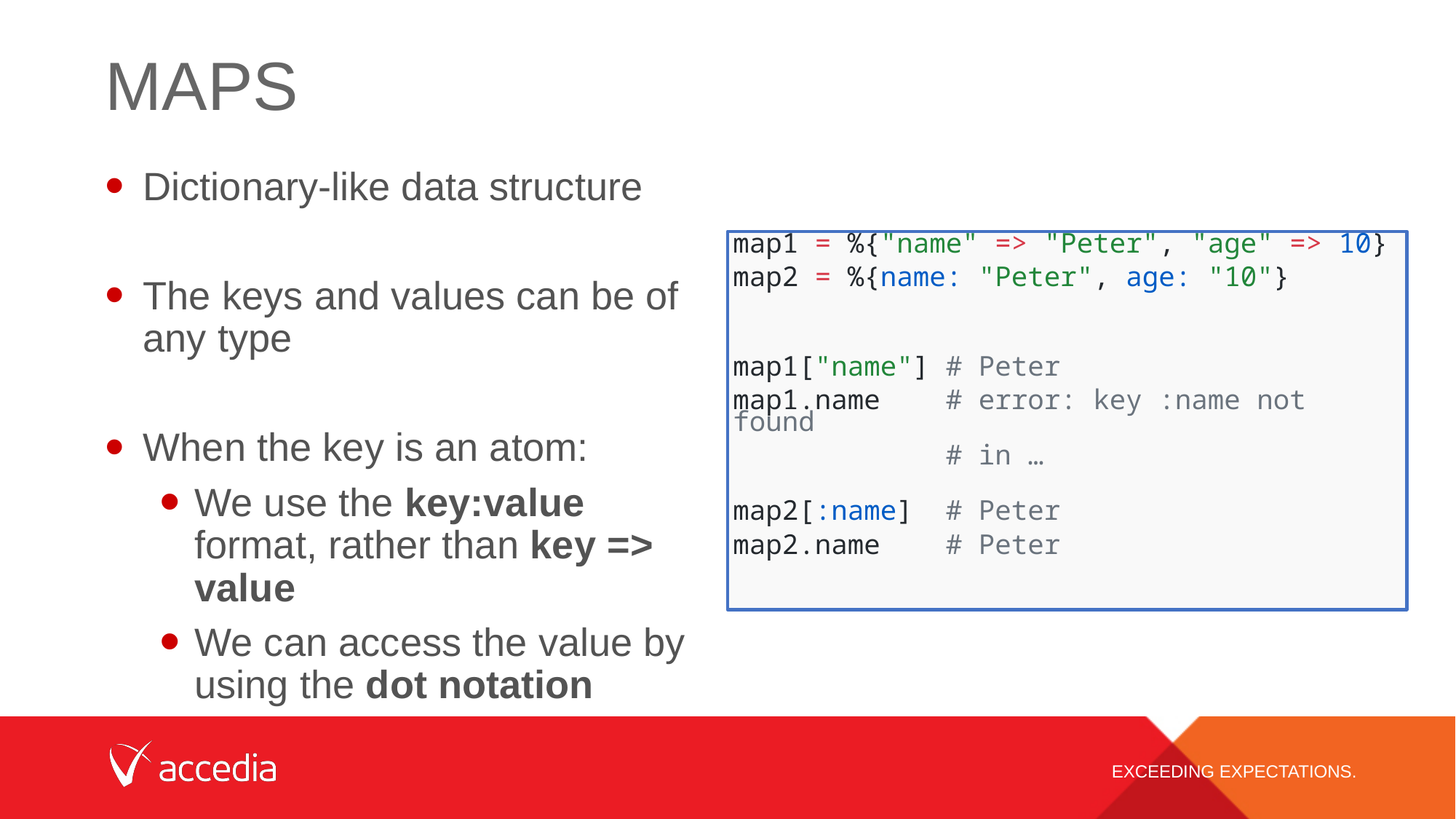

# Maps
Dictionary-like data structure

The keys and values can be of any type

When the key is an atom:
We use the key:value format, rather than key => value
We can access the value by using the dot notation
map1 = %{"name" => "Peter", "age" => 10}
map2 = %{name: "Peter", age: "10"}

map1["name"] # Peter
map1.name    # error: key :name not found
             # in …
map2[:name]  # Peter
map2.name    # Peter